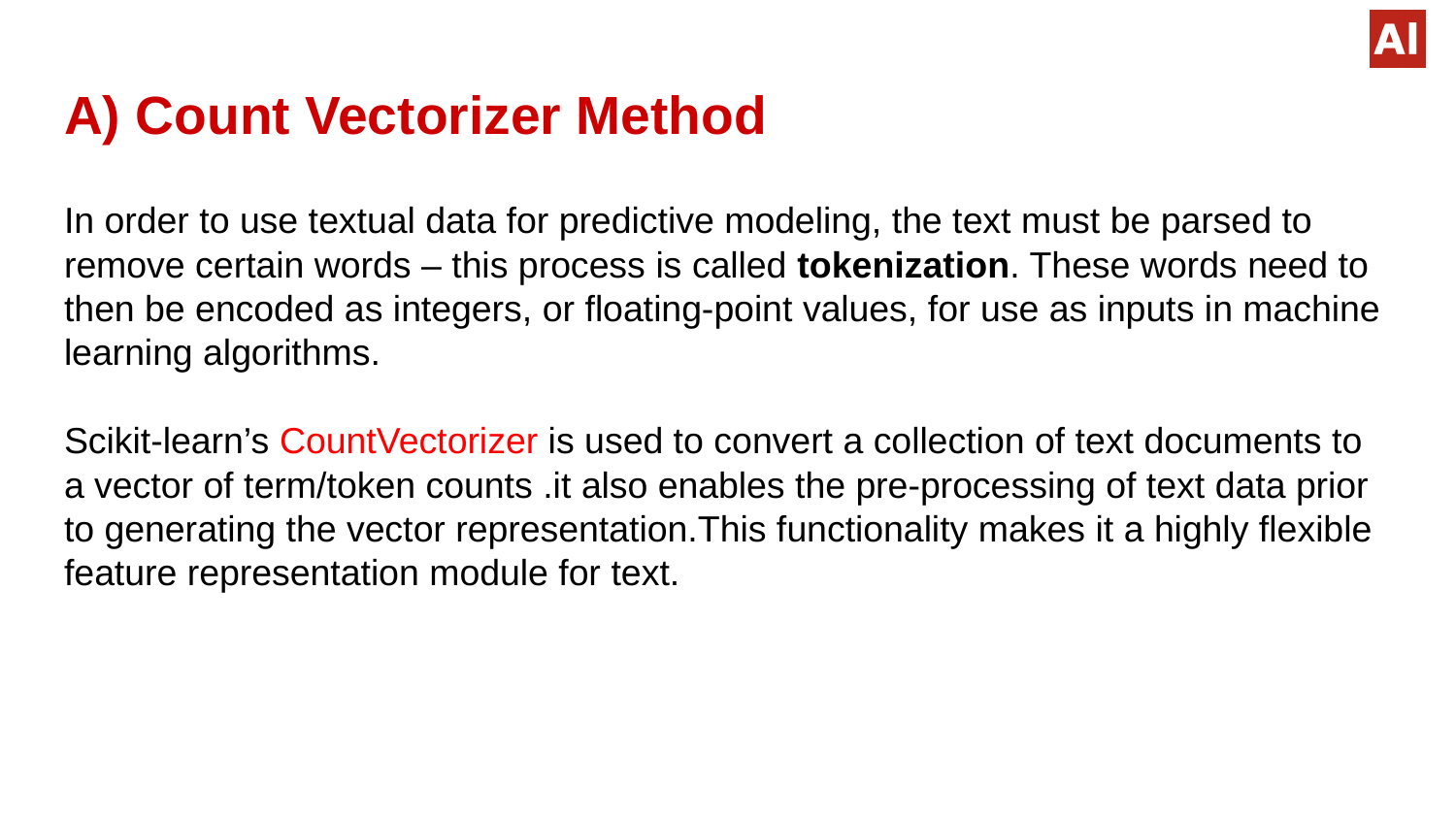

# A) Count Vectorizer Method
In order to use textual data for predictive modeling, the text must be parsed to  remove certain words – this process is called tokenization. These words need to  then be encoded as integers, or floating-point values, for use as inputs in machine  learning algorithms.

Scikit-learn’s CountVectorizer is used to convert a collection of text documents to a vector of term/token counts .it also enables the pre-processing of text data prior to generating the vector representation.This functionality makes it a highly flexible feature representation module for text.